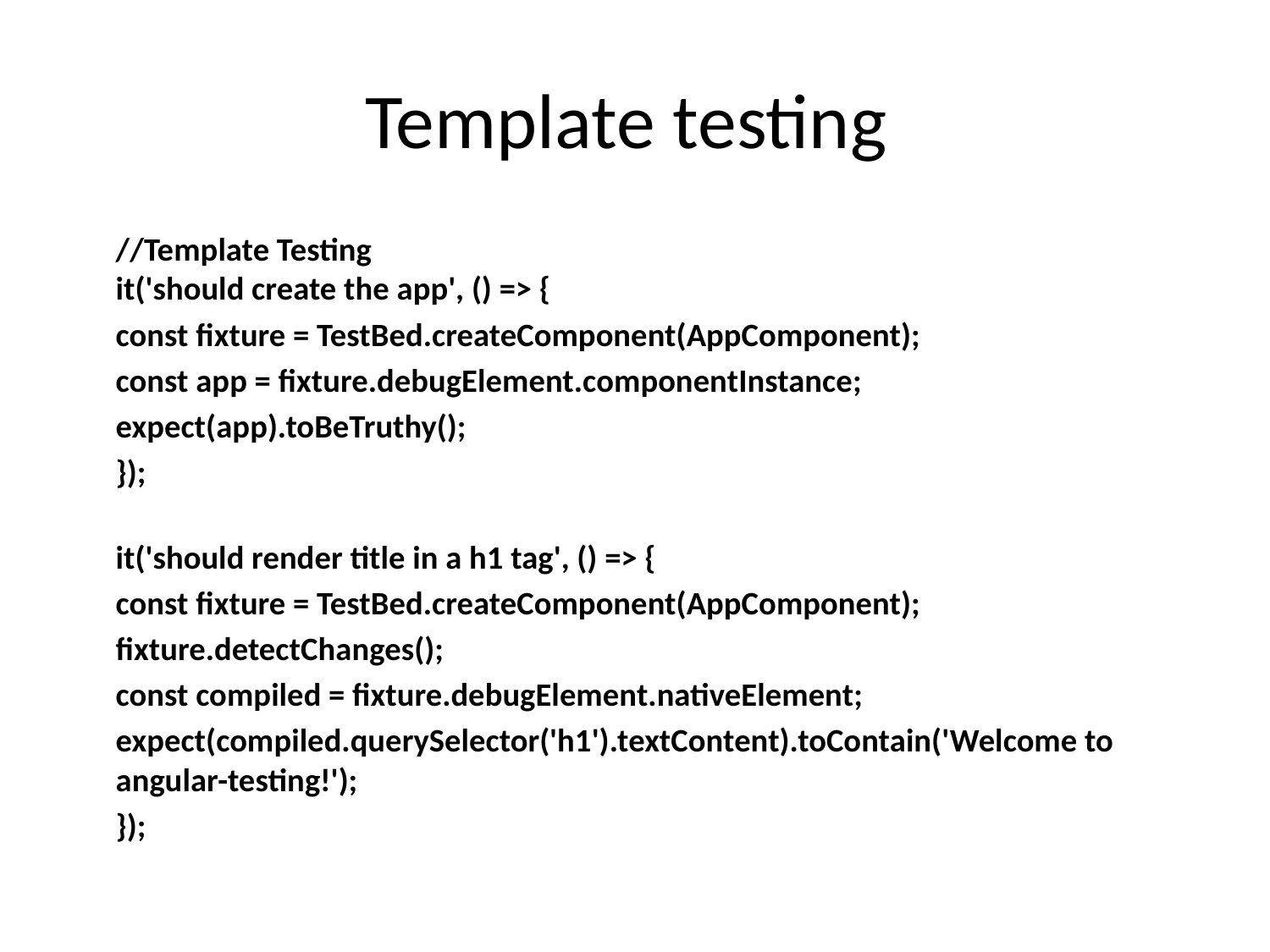

# Template testing
	//Template Testing
it('should create the app', () => {
	const fixture = TestBed.createComponent(AppComponent);
	const app = fixture.debugElement.componentInstance;
	expect(app).toBeTruthy();
	});
it('should render title in a h1 tag', () => {
	const fixture = TestBed.createComponent(AppComponent);
	fixture.detectChanges();
	const compiled = fixture.debugElement.nativeElement;
	expect(compiled.querySelector('h1').textContent).toContain('Welcome to angular-testing!');
	});